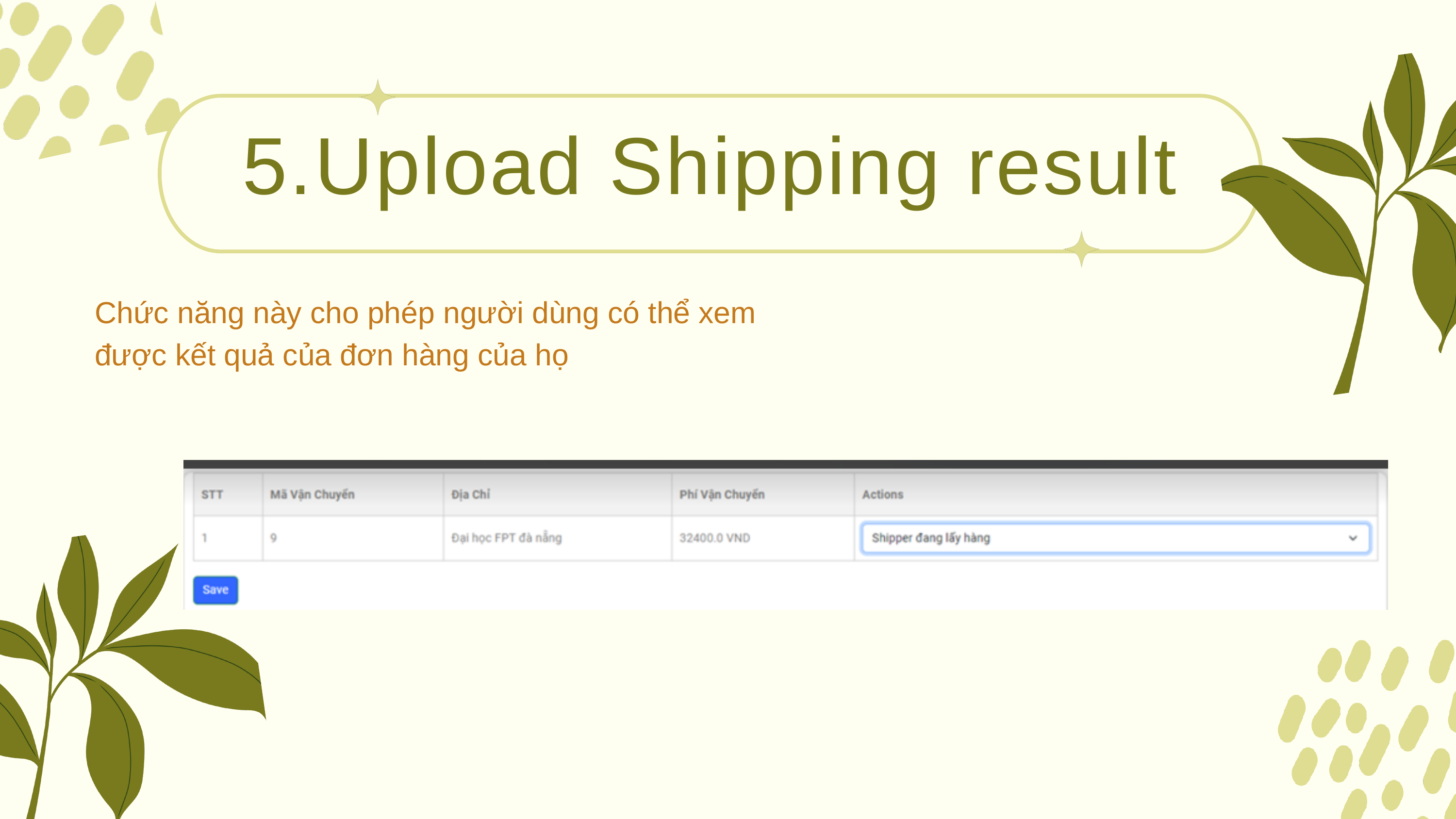

5.Upload Shipping result

Chức năng này cho phép người dùng có thể xem được kết quả của đơn hàng của họ